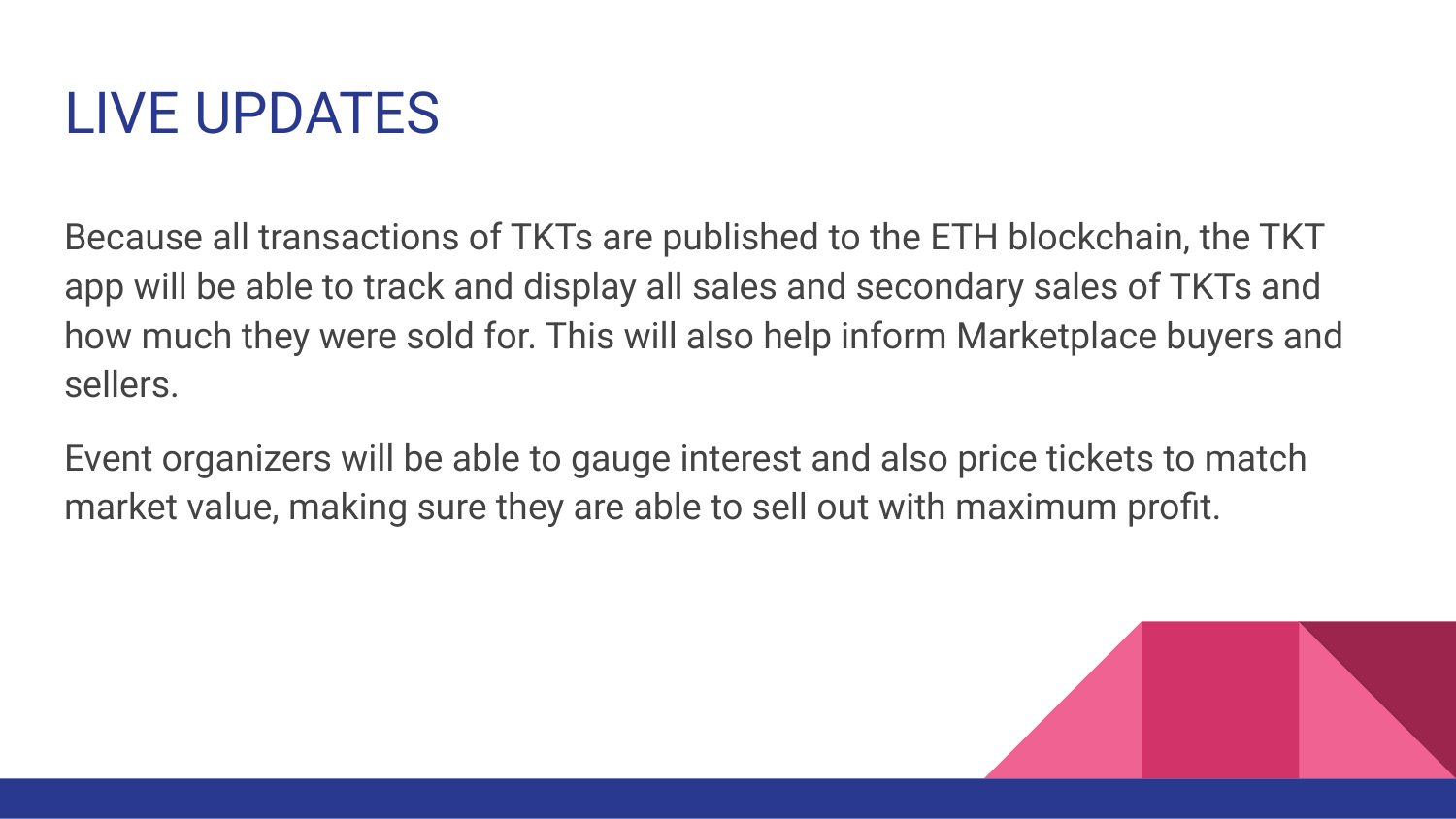

# LIVE UPDATES
Because all transactions of TKTs are published to the ETH blockchain, the TKT app will be able to track and display all sales and secondary sales of TKTs and how much they were sold for. This will also help inform Marketplace buyers and sellers.
Event organizers will be able to gauge interest and also price tickets to match market value, making sure they are able to sell out with maximum profit.